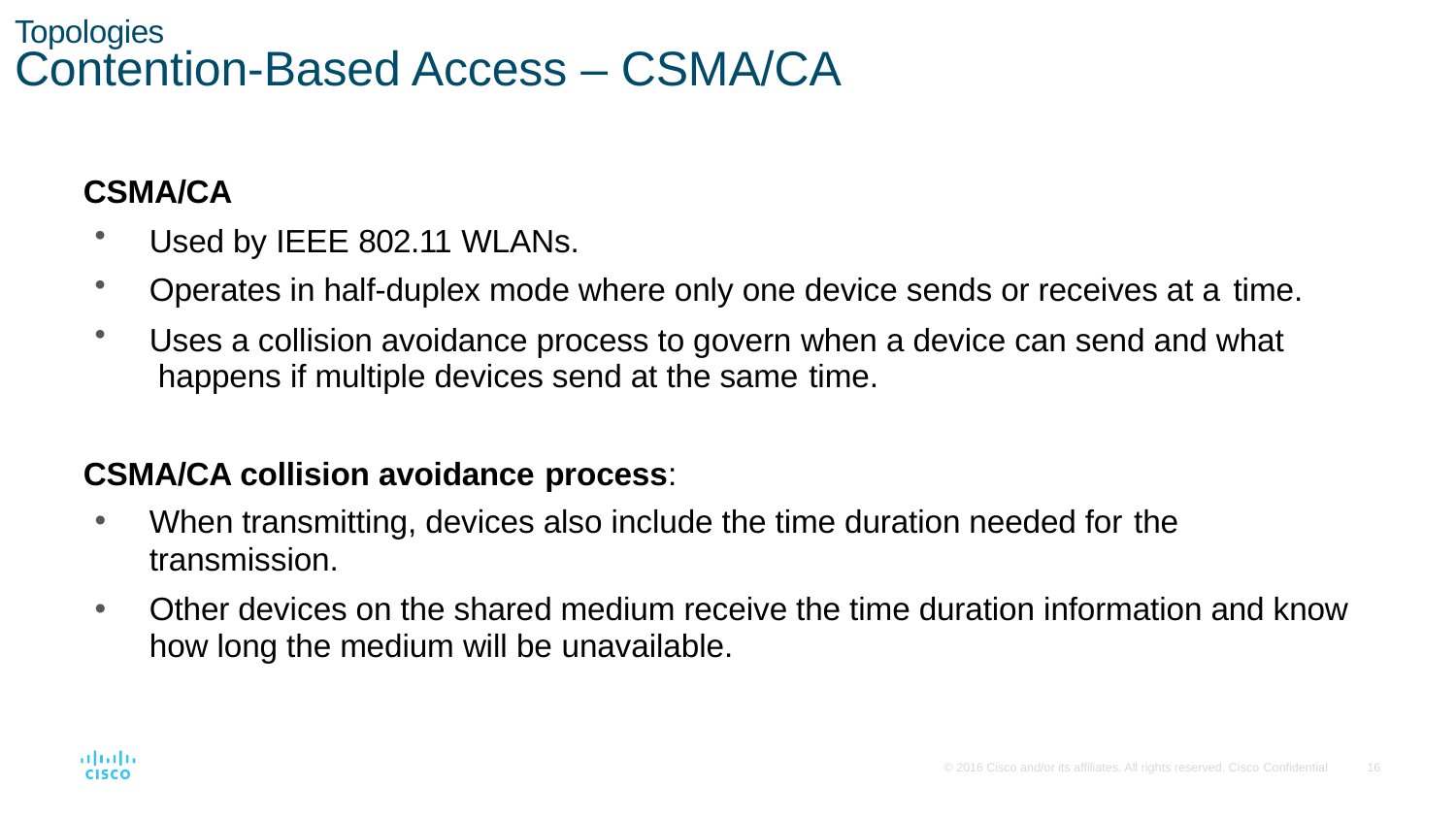

Topologies
# Contention-Based Access – CSMA/CA
CSMA/CA
Used by IEEE 802.11 WLANs.
Operates in half-duplex mode where only one device sends or receives at a time.
Uses a collision avoidance process to govern when a device can send and what  happens if multiple devices send at the same time.

CSMA/CA collision avoidance process:
When transmitting, devices also include the time duration needed for the
transmission.
Other devices on the shared medium receive the time duration information and know  how long the medium will be unavailable.
© 2016 Cisco and/or its affiliates. All rights reserved. Cisco Confidential
16